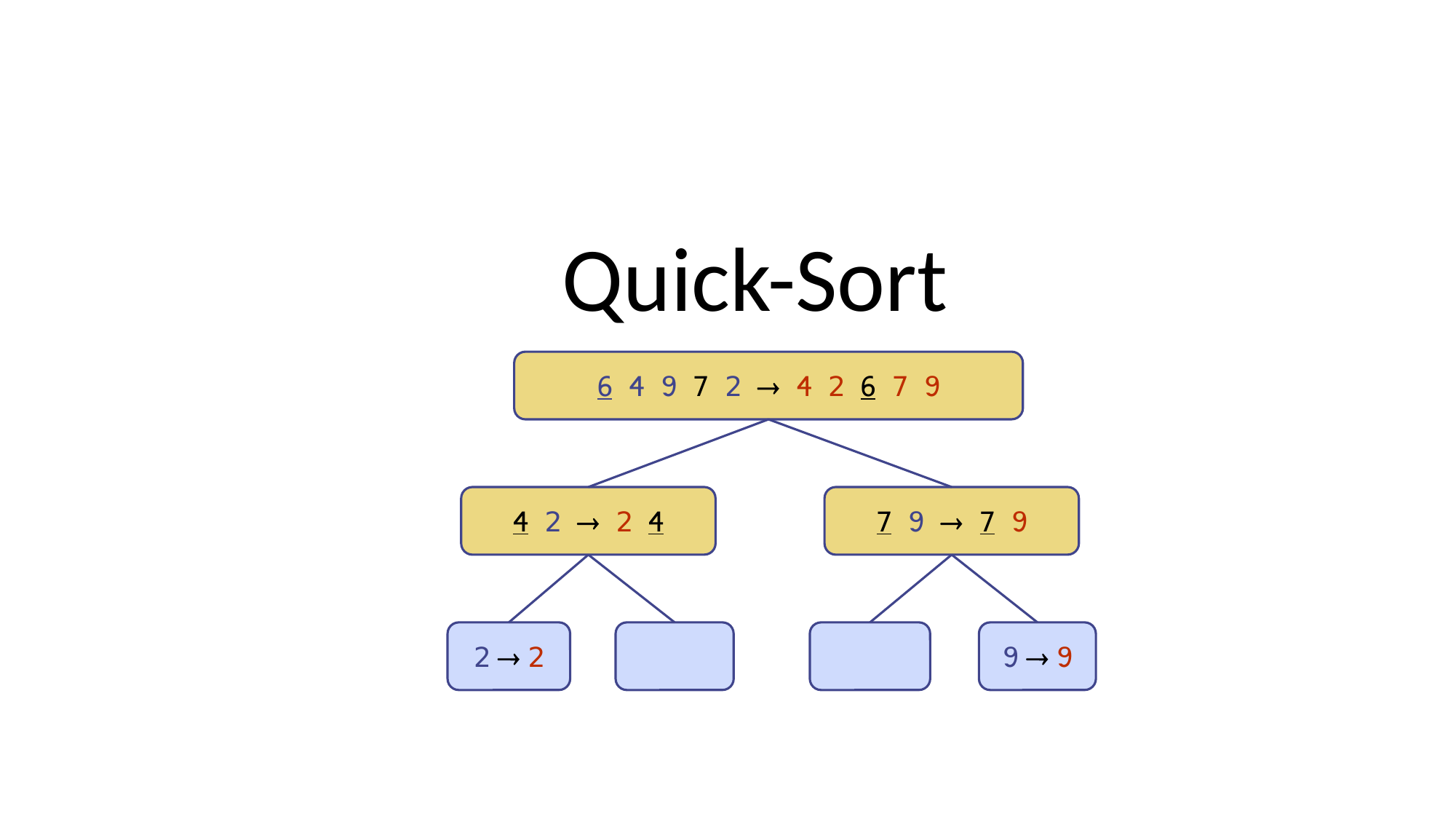

# Quick-Sort
6  4  9  7  2  →  4  2  6  7  9
4  2  →  2  4
7  9  →  7  9
2 → 2

9 → 9